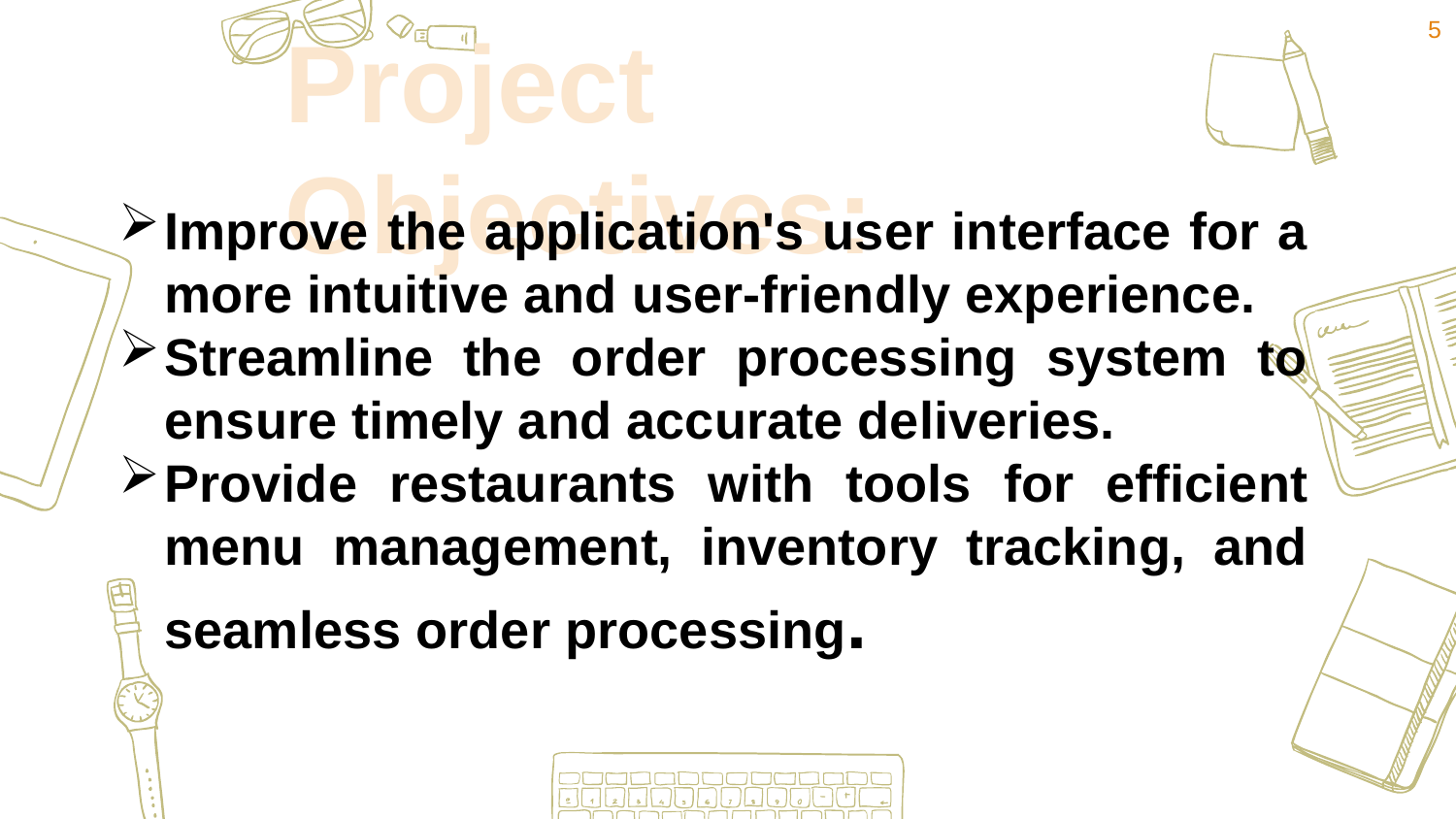

5
Project Objectives:
Improve the application's user interface for a more intuitive and user-friendly experience.
Streamline the order processing system to ensure timely and accurate deliveries.
Provide restaurants with tools for efficient menu management, inventory tracking, and seamless order processing.